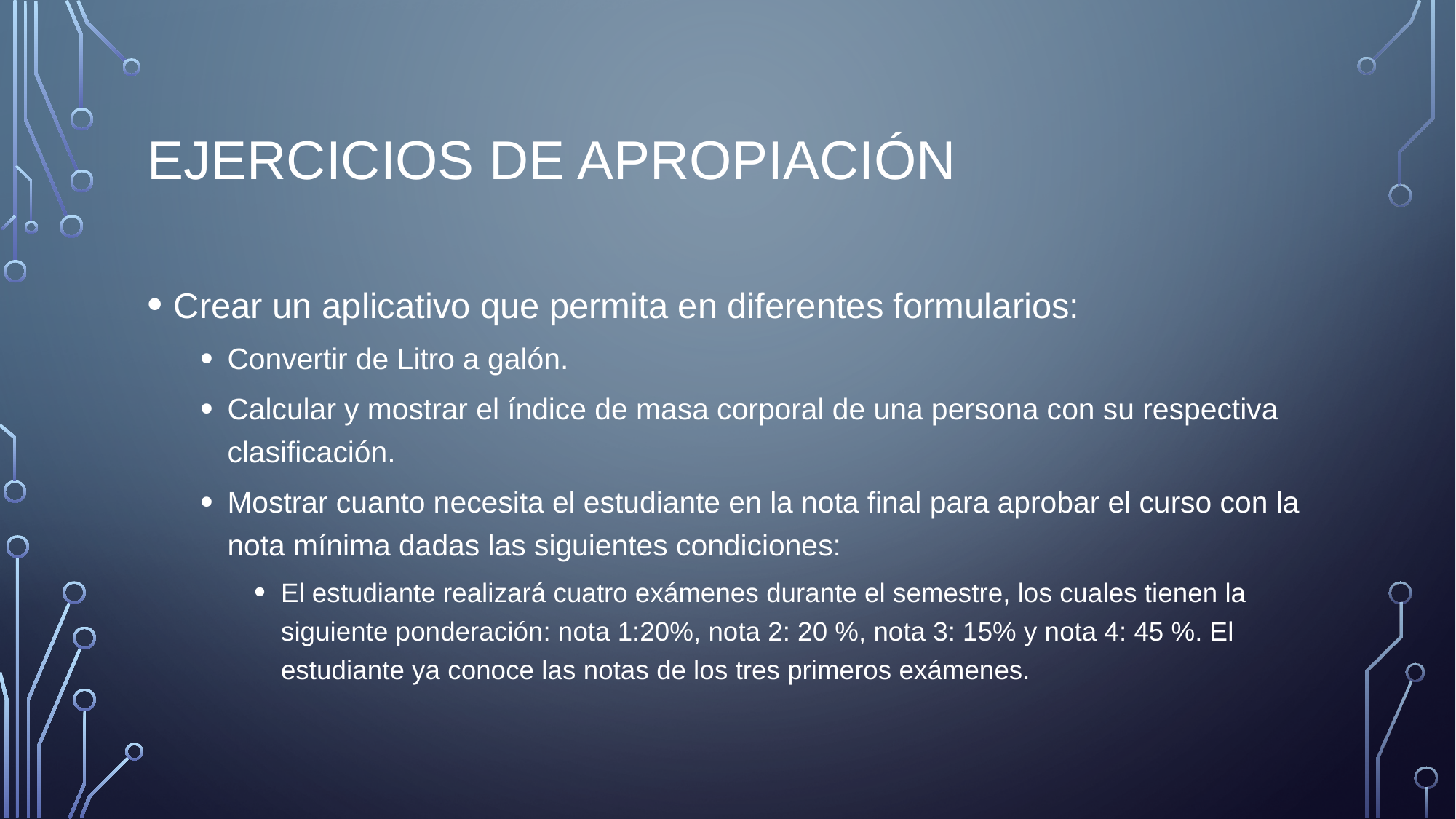

# Ejercicios de apropiación
Crear un aplicativo que permita en diferentes formularios:
Convertir de Litro a galón.
Calcular y mostrar el índice de masa corporal de una persona con su respectiva clasificación.
Mostrar cuanto necesita el estudiante en la nota final para aprobar el curso con la nota mínima dadas las siguientes condiciones:
El estudiante realizará cuatro exámenes durante el semestre, los cuales tienen la siguiente ponderación: nota 1:20%, nota 2: 20 %, nota 3: 15% y nota 4: 45 %. El estudiante ya conoce las notas de los tres primeros exámenes.